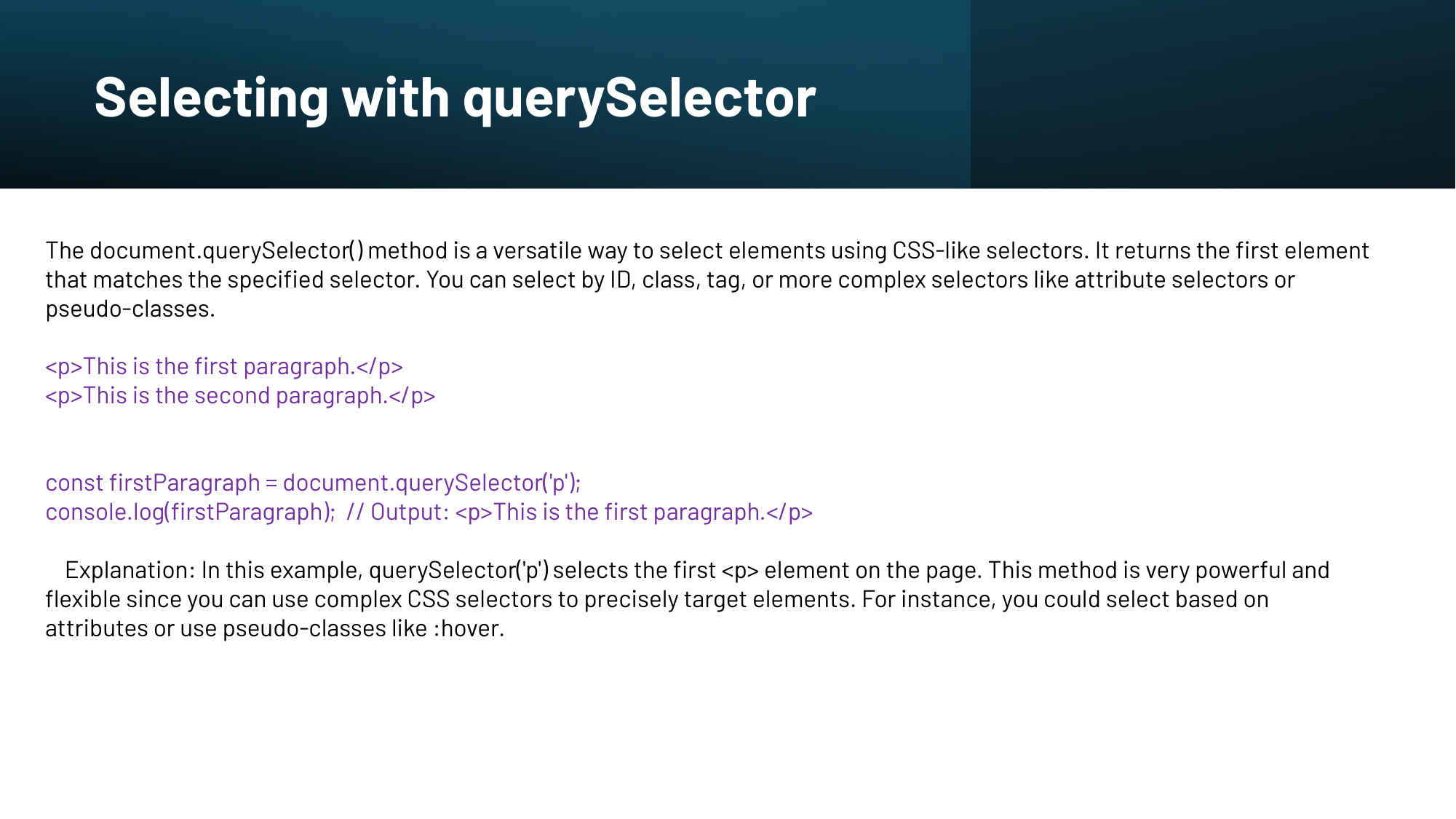

# Selecting with querySelector
The document.querySelector() method is a versatile way to select elements using CSS-like selectors. It returns the first element that matches the specified selector. You can select by ID, class, tag, or more complex selectors like attribute selectors or pseudo-classes.

<p>This is the first paragraph.</p>
<p>This is the second paragraph.</p>

const firstParagraph = document.querySelector('p');
console.log(firstParagraph);  // Output: <p>This is the first paragraph.</p>

    Explanation: In this example, querySelector('p') selects the first <p> element on the page. This method is very powerful and flexible since you can use complex CSS selectors to precisely target elements. For instance, you could select based on attributes or use pseudo-classes like :hover.